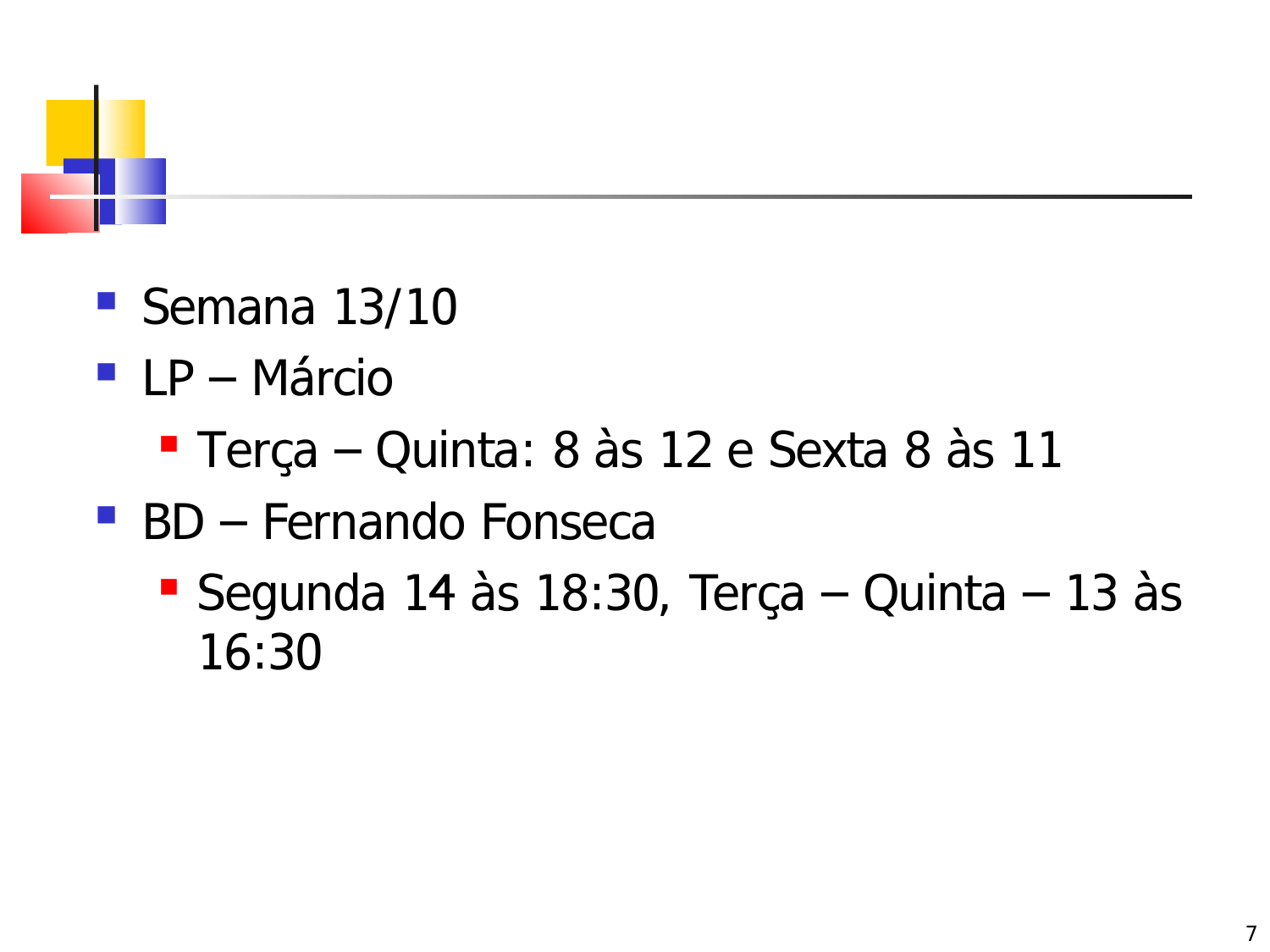

#
Semana 13/10
LP – Márcio
Terça – Quinta: 8 às 12 e Sexta 8 às 11
BD – Fernando Fonseca
Segunda 14 às 18:30, Terça – Quinta – 13 às 16:30